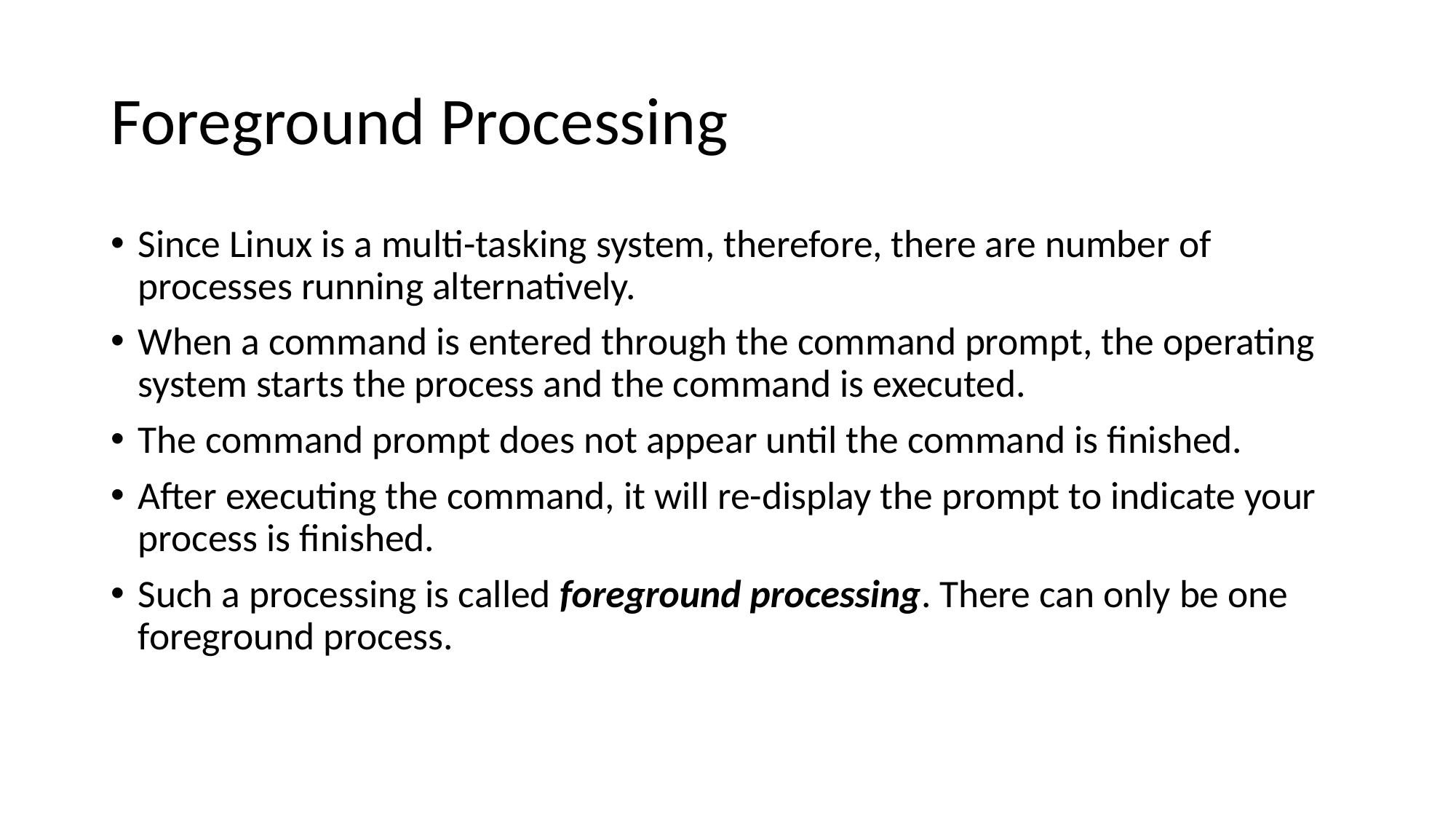

# Foreground Processing
Since Linux is a multi-tasking system, therefore, there are number of processes running alternatively.
When a command is entered through the command prompt, the operating system starts the process and the command is executed.
The command prompt does not appear until the command is finished.
After executing the command, it will re-display the prompt to indicate your
process is finished.
Such a processing is called foreground processing. There can only be one
foreground process.